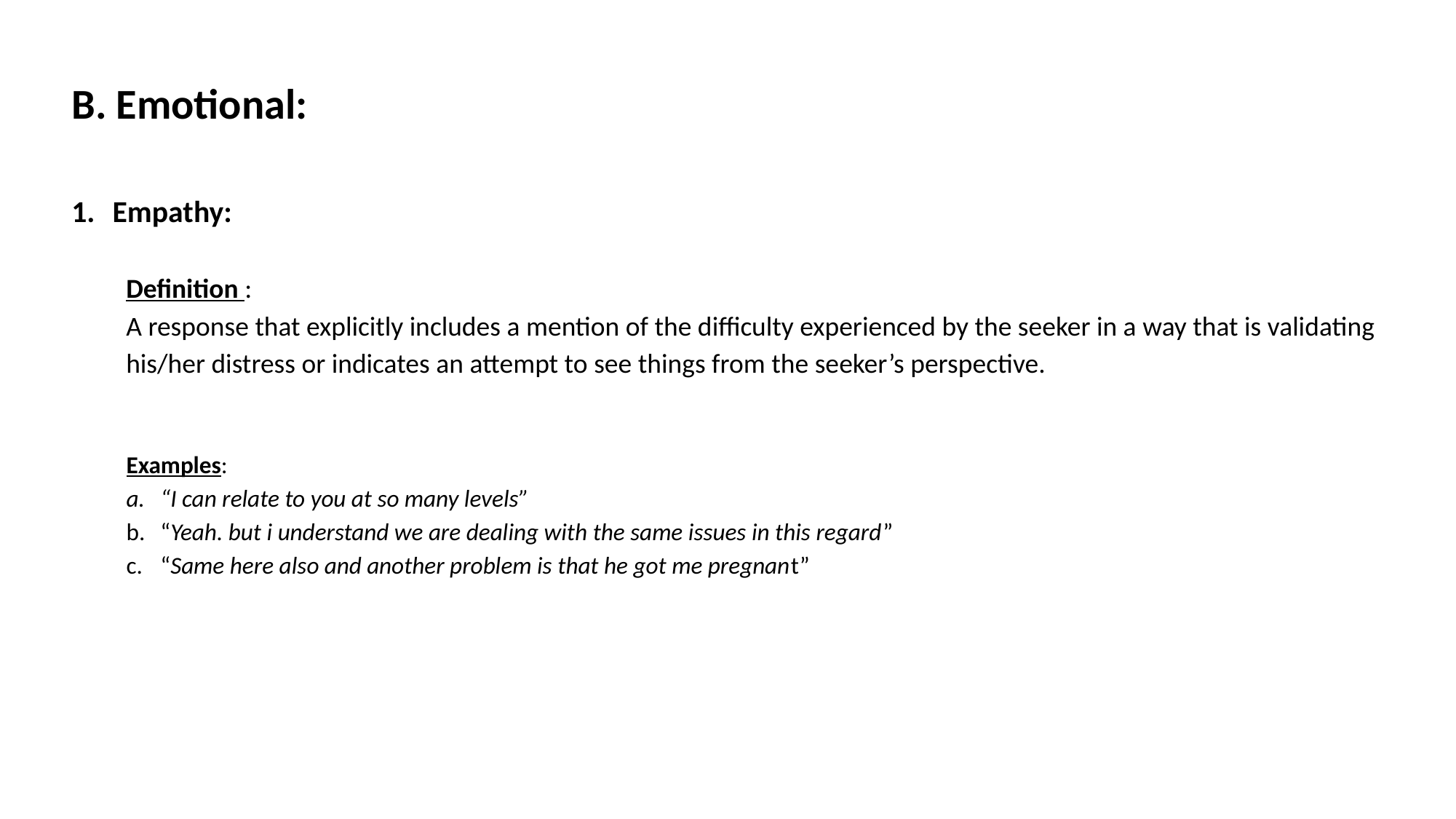

B. Emotional:

Empathy:

Definition :
A response that explicitly includes a mention of the difficulty experienced by the seeker in a way that is validating his/her distress or indicates an attempt to see things from the seeker’s perspective.
Examples:
“I can relate to you at so many levels”
“Yeah. but i understand we are dealing with the same issues in this regard”
“Same here also and another problem is that he got me pregnant”